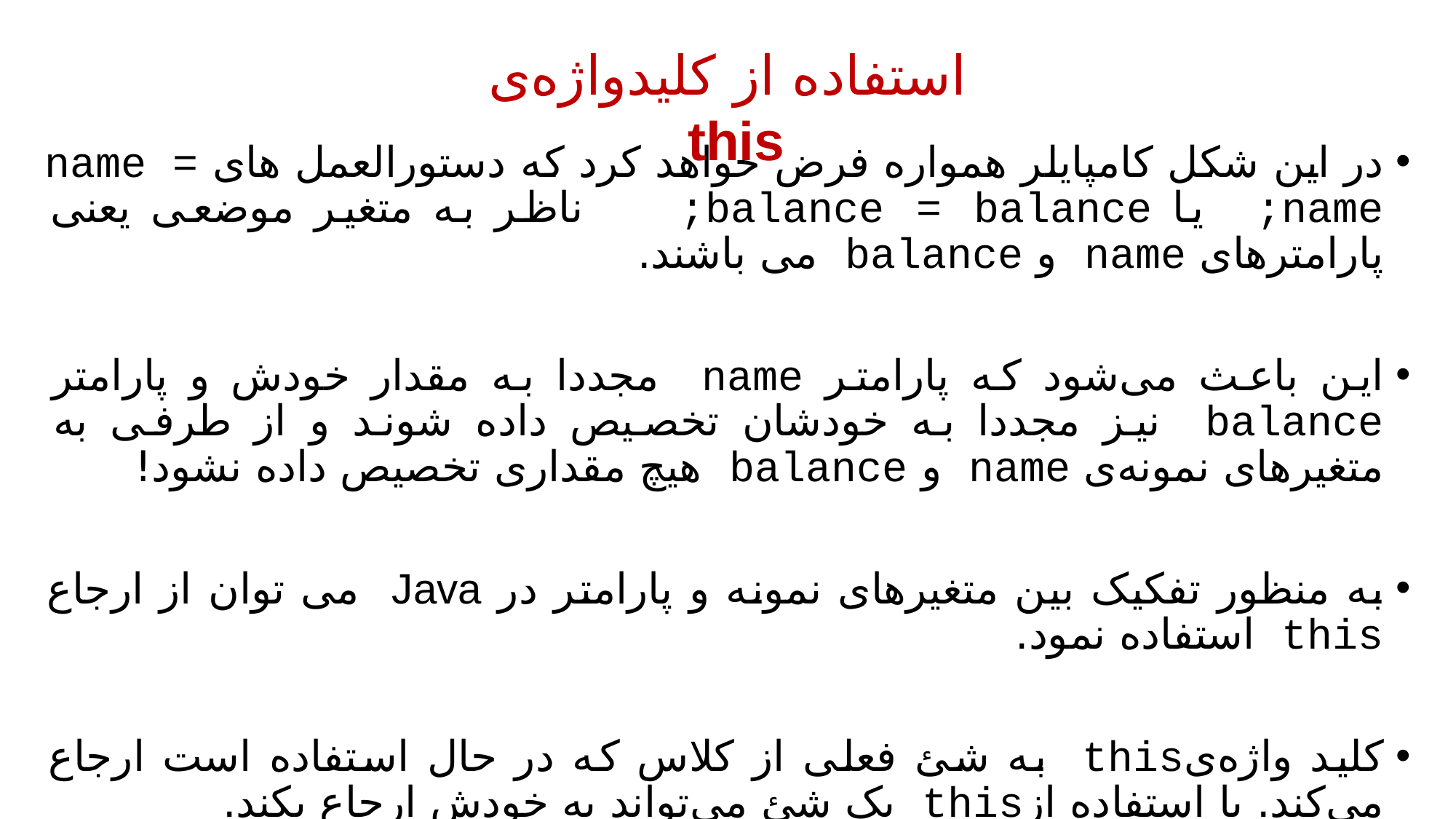

استفاده از کلیدواژه‌ی this
در این شکل کامپایلر همواره فرض خواهد کرد که دستورالعمل های name = name;  یا balance = balance;   ناظر به متغیر موضعی یعنی پارامترهای name  و balance  می باشند.

این باعث می‌شود که پارامتر name  مجددا به مقدار خودش و پارامتر balance  نیز مجددا به خودشان تخصیص داده شوند و از طرفی به متغیرهای نمونه‌ی name  و balance  هیچ مقداری تخصیص داده نشود!

به منظور تفکیک بین متغیرهای نمونه و پارامتر در Java  می توان از ارجاع this  استفاده نمود.

کلید واژه‌یthis  به شئ فعلی از کلاس که در حال استفاده است ارجاع می‌کند. با استفاده ازthis  یک شئ می‌تواند به خودش ارجاع بکند.